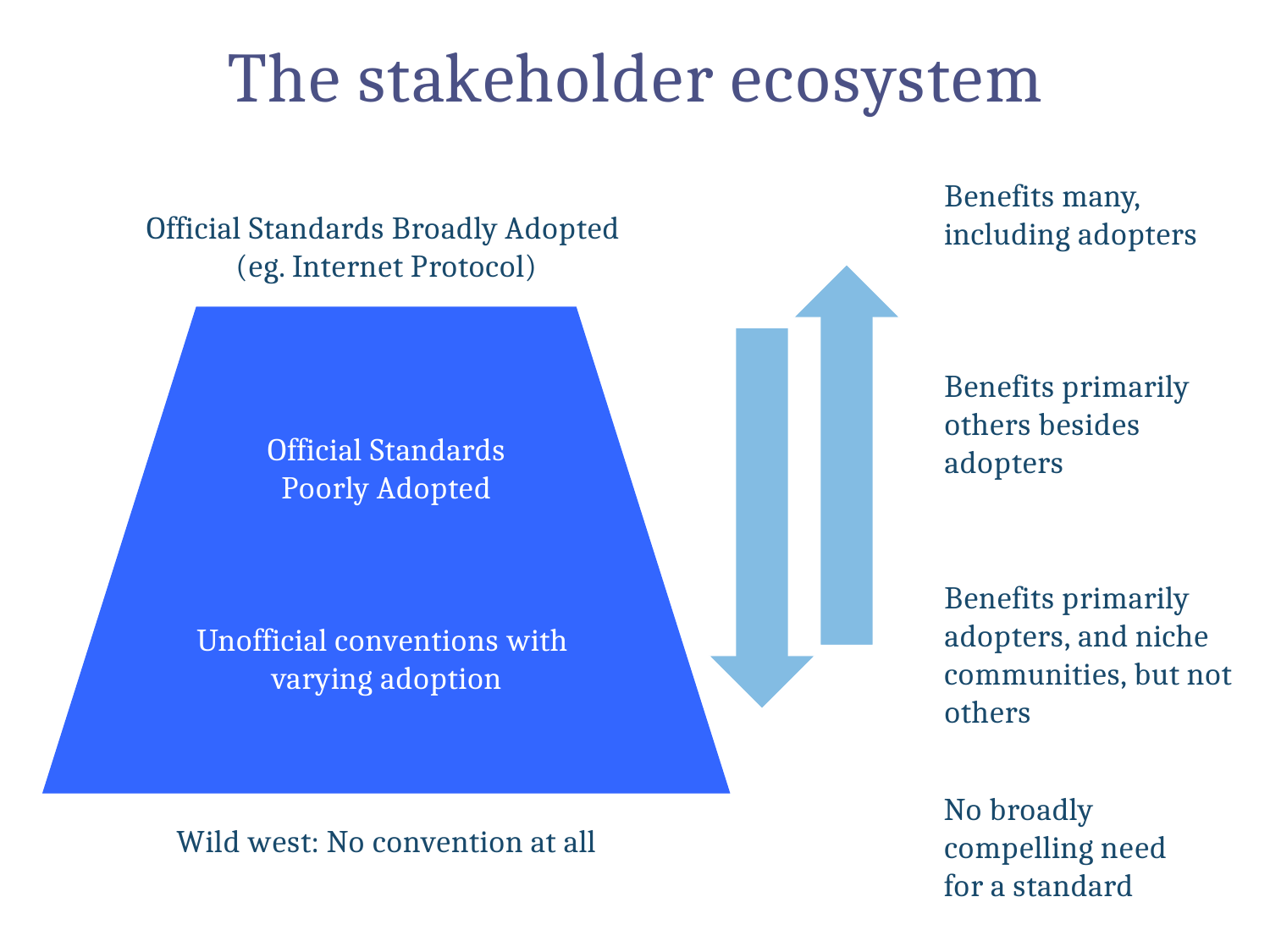

# The stakeholder ecosystem
Benefits many, including adopters
Official Standards Broadly Adopted
(eg. Internet Protocol)

Benefits primarily others besides adopters

Official Standards Poorly Adopted

Benefits primarily adopters, and niche communities, but not others
Unofficial conventions with
varying adoption
No broadly compelling need
for a standard
Wild west: No convention at all